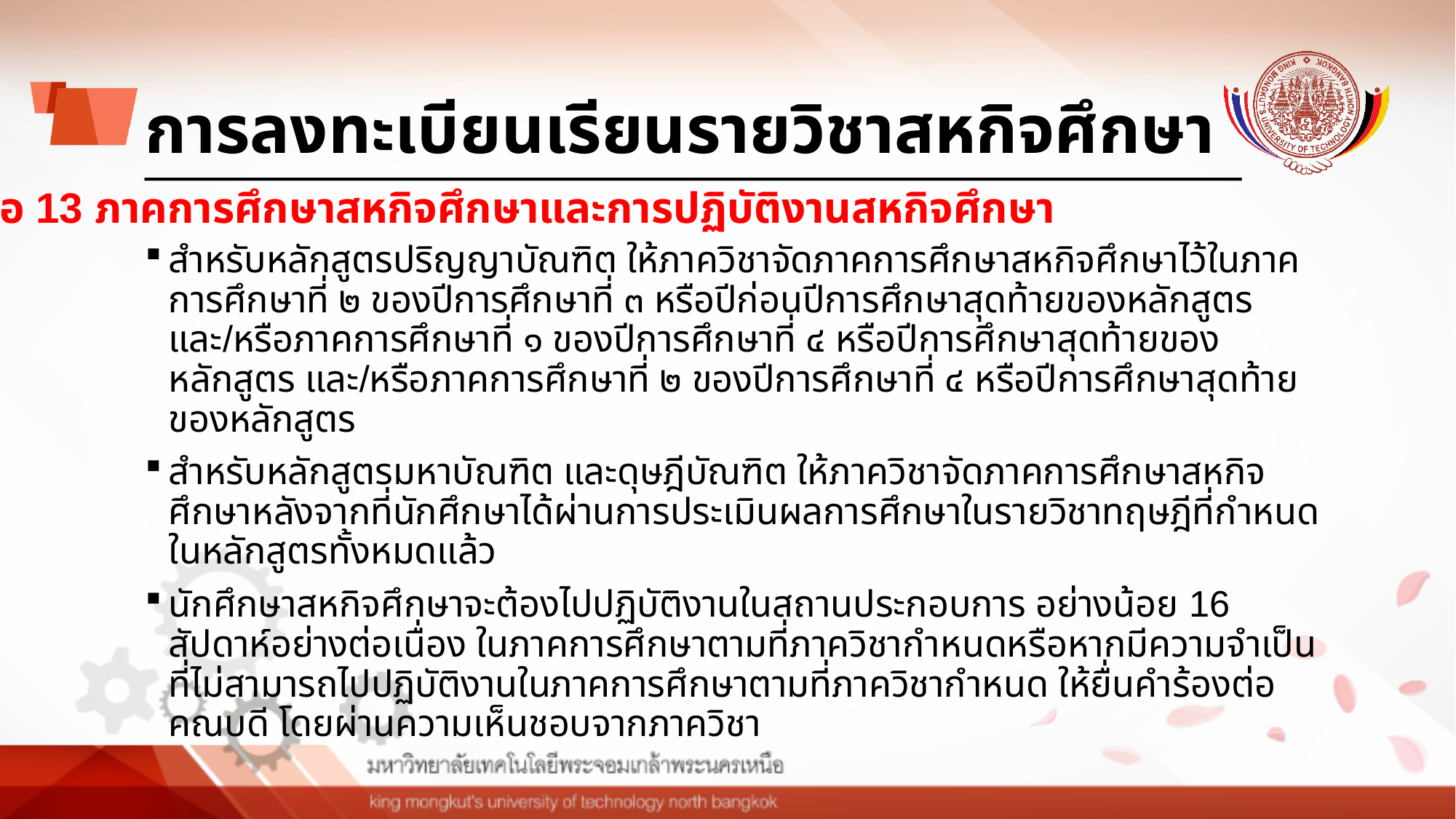

# การลงทะเบียนเรียนรายวิชาสหกิจศึกษา
ข้อ 13 ภาคการศึกษาสหกิจศึกษาและการปฏิบัติงานสหกิจศึกษา
สำหรับหลักสูตรปริญญาบัณฑิต ให้ภาควิชาจัดภาคการศึกษาสหกิจศึกษาไว้ในภาคการศึกษาที่ ๒ ของปีการศึกษาที่ ๓ หรือปีก่อนปีการศึกษาสุดท้ายของหลักสูตร และ/หรือภาคการศึกษาที่ ๑ ของปีการศึกษาที่ ๔ หรือปีการศึกษาสุดท้ายของหลักสูตร และ/หรือภาคการศึกษาที่ ๒ ของปีการศึกษาที่ ๔ หรือปีการศึกษาสุดท้ายของหลักสูตร
สำหรับหลักสูตรมหาบัณฑิต และดุษฎีบัณฑิต ให้ภาควิชาจัดภาคการศึกษาสหกิจศึกษาหลังจากที่นักศึกษาได้ผ่านการประเมินผลการศึกษาในรายวิชาทฤษฎีที่กำหนดในหลักสูตรทั้งหมดแล้ว
นักศึกษาสหกิจศึกษาจะต้องไปปฏิบัติงานในสถานประกอบการ อย่างน้อย 16 สัปดาห์อย่างต่อเนื่อง ในภาคการศึกษาตามที่ภาควิชากำหนดหรือหากมีความจำเป็นที่ไม่สามารถไปปฏิบัติงานในภาคการศึกษาตามที่ภาควิชากำหนด ให้ยื่นคำร้องต่อคณบดี โดยผ่านความเห็นชอบจากภาควิชา